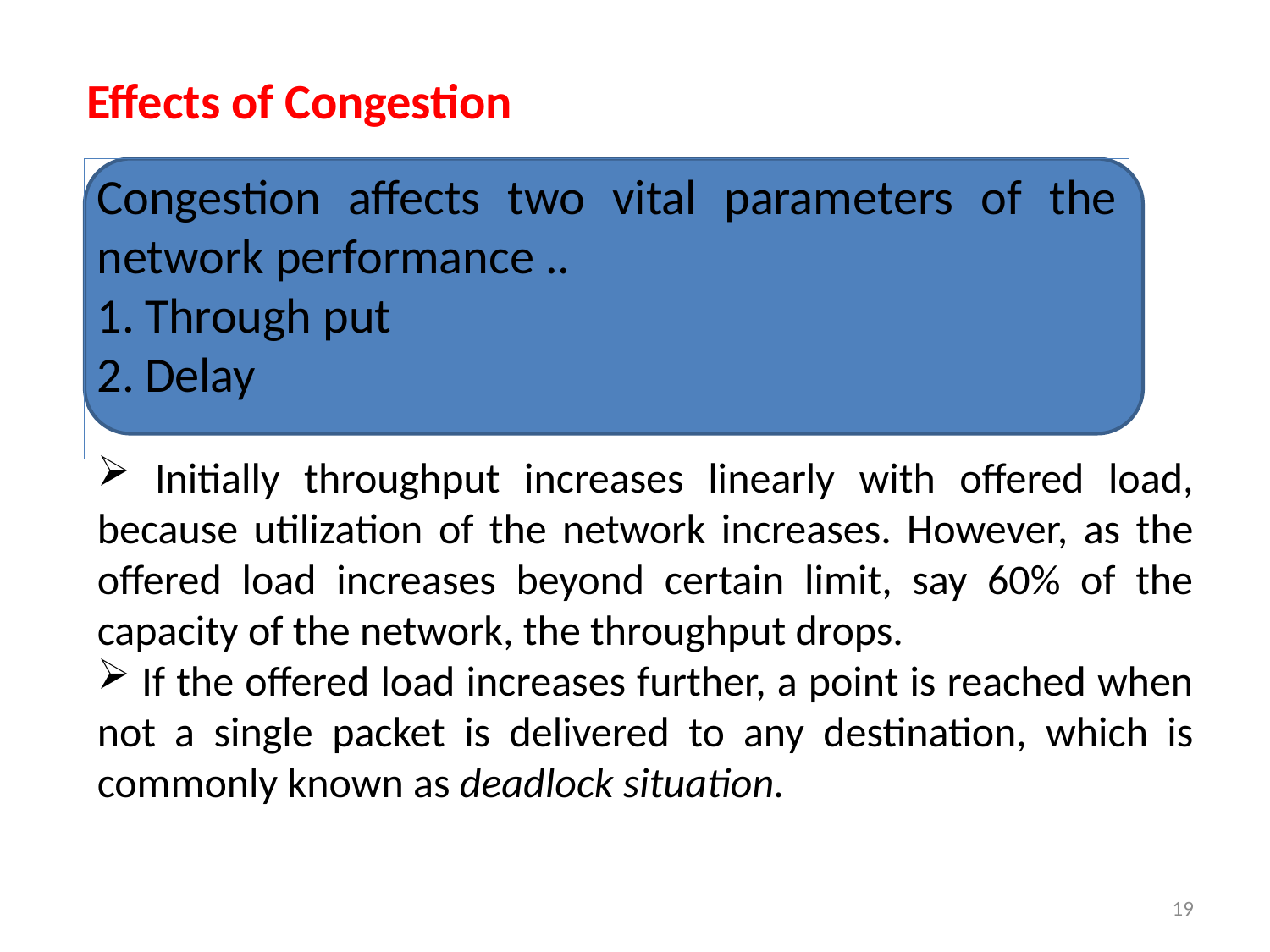

Effects of Congestion

Congestion affects two vital parameters of the network performance ..
Through put
Delay

 Initially throughput increases linearly with offered load, because utilization of the network increases. However, as the offered load increases beyond certain limit, say 60% of the capacity of the network, the throughput drops.
 If the offered load increases further, a point is reached when not a single packet is delivered to any destination, which is commonly known as deadlock situation.

19